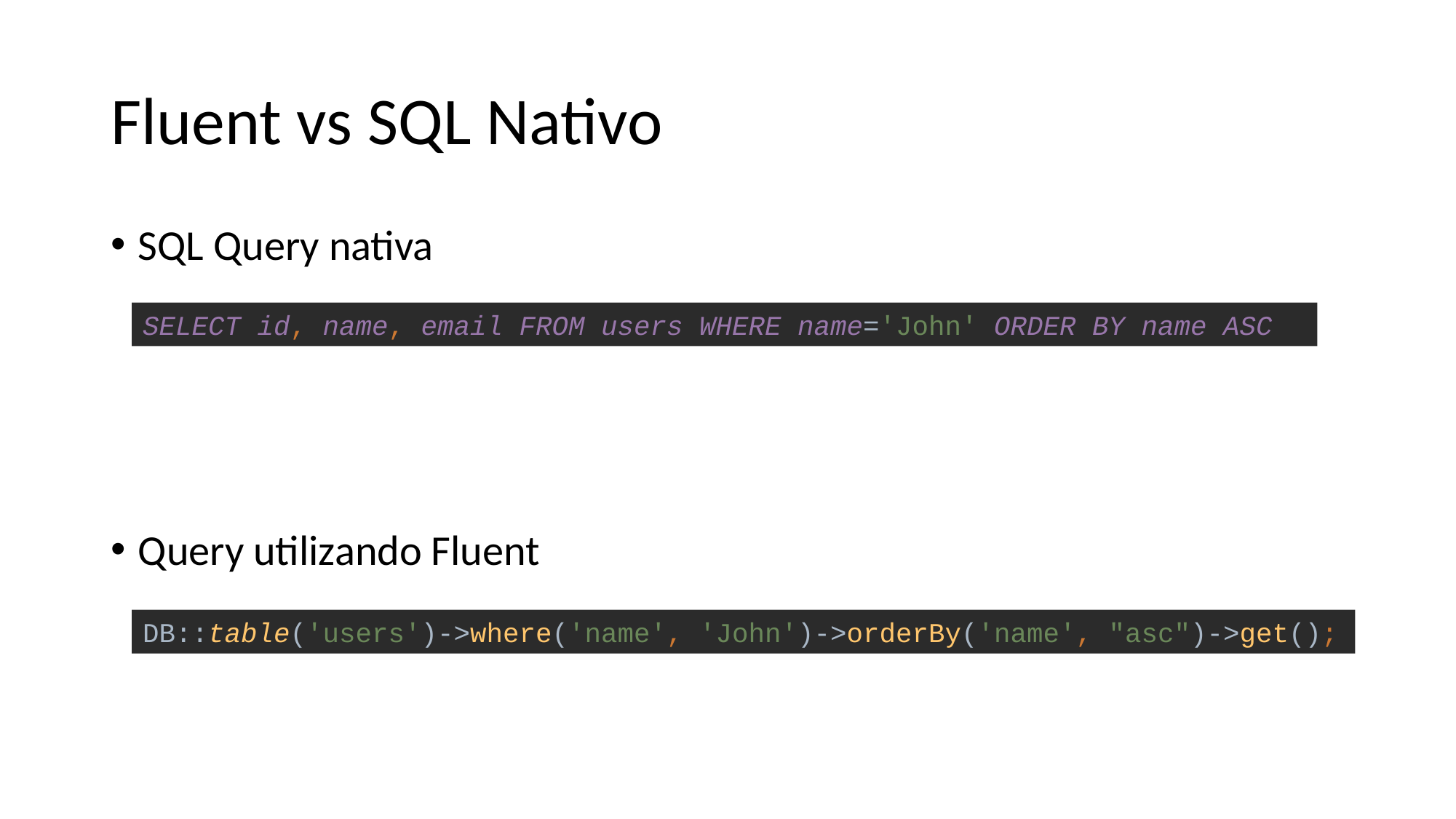

# Fluent vs SQL Nativo
SQL Query nativa

Query utilizando Fluent

SELECT id, name, email FROM users WHERE name='John' ORDER BY name ASC
DB::table('users')->where('name', 'John')->orderBy('name', "asc")->get();